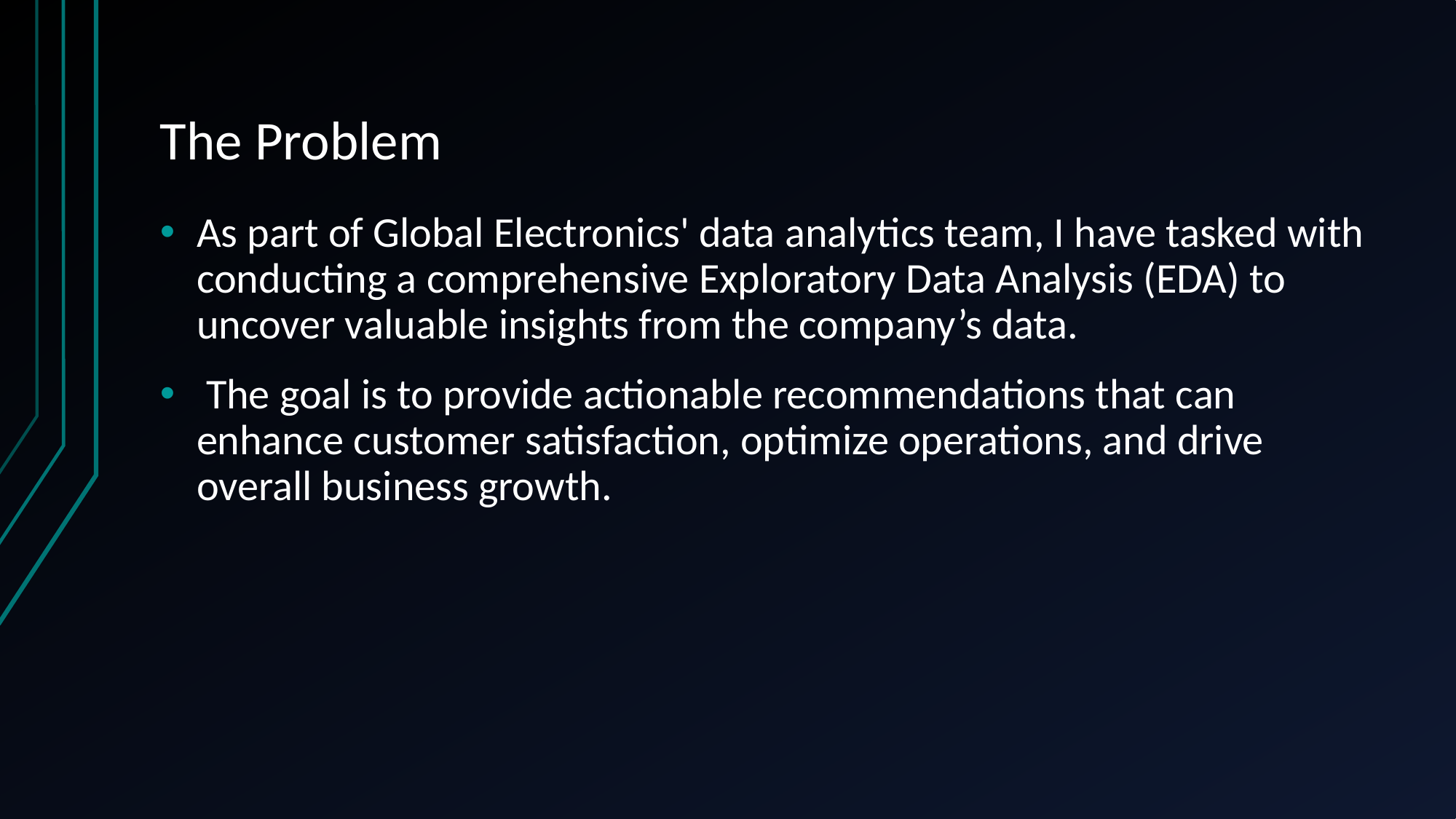

# The Problem
As part of Global Electronics' data analytics team, I have tasked with conducting a comprehensive Exploratory Data Analysis (EDA) to uncover valuable insights from the company’s data.
 The goal is to provide actionable recommendations that can enhance customer satisfaction, optimize operations, and drive overall business growth.